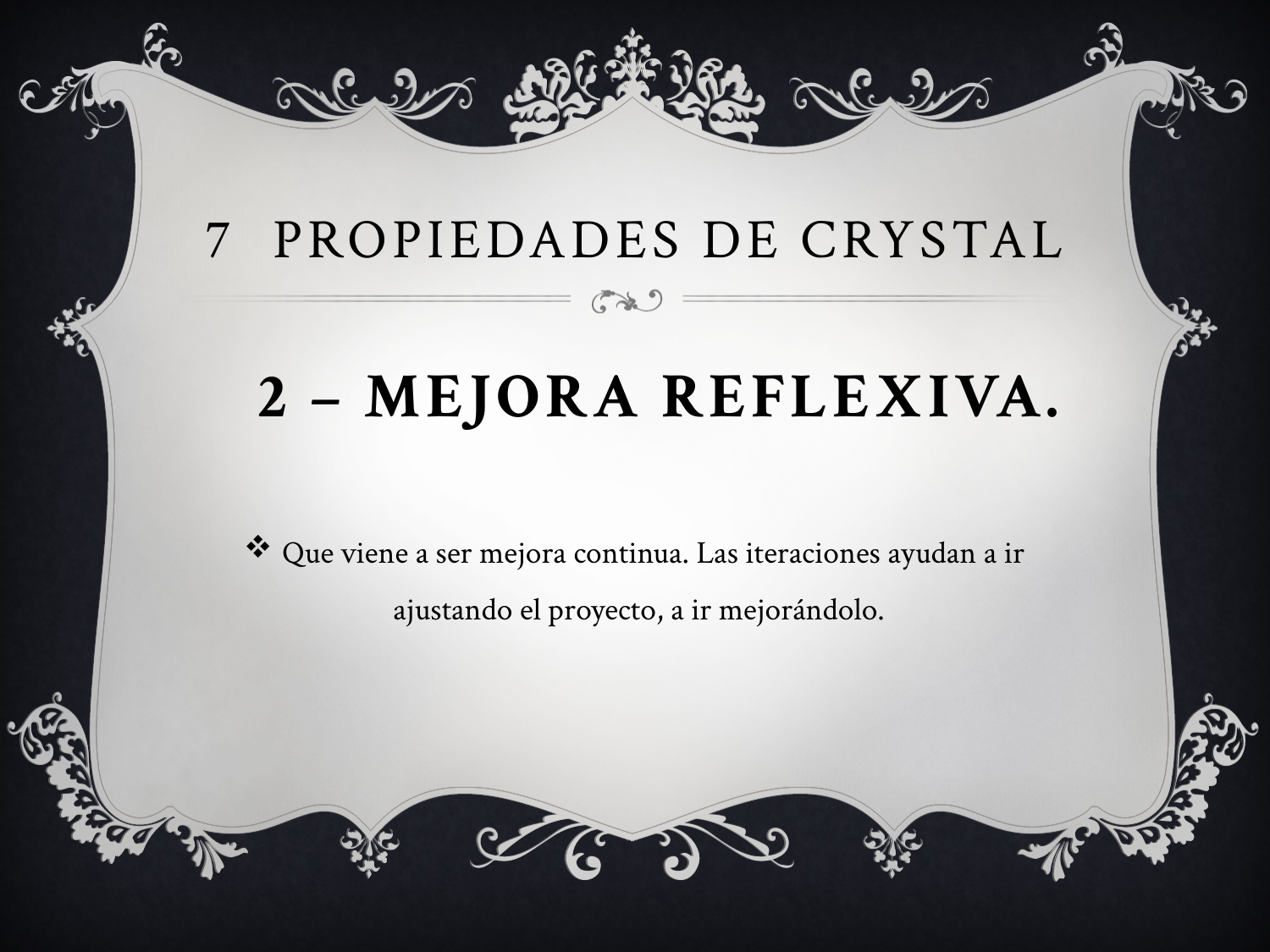

# 7  PROPIEDADES DE CRYSTAL
2 – Mejora reflexiva.
Que viene a ser mejora continua. Las iteraciones ayudan a ir ajustando el proyecto, a ir mejorándolo.